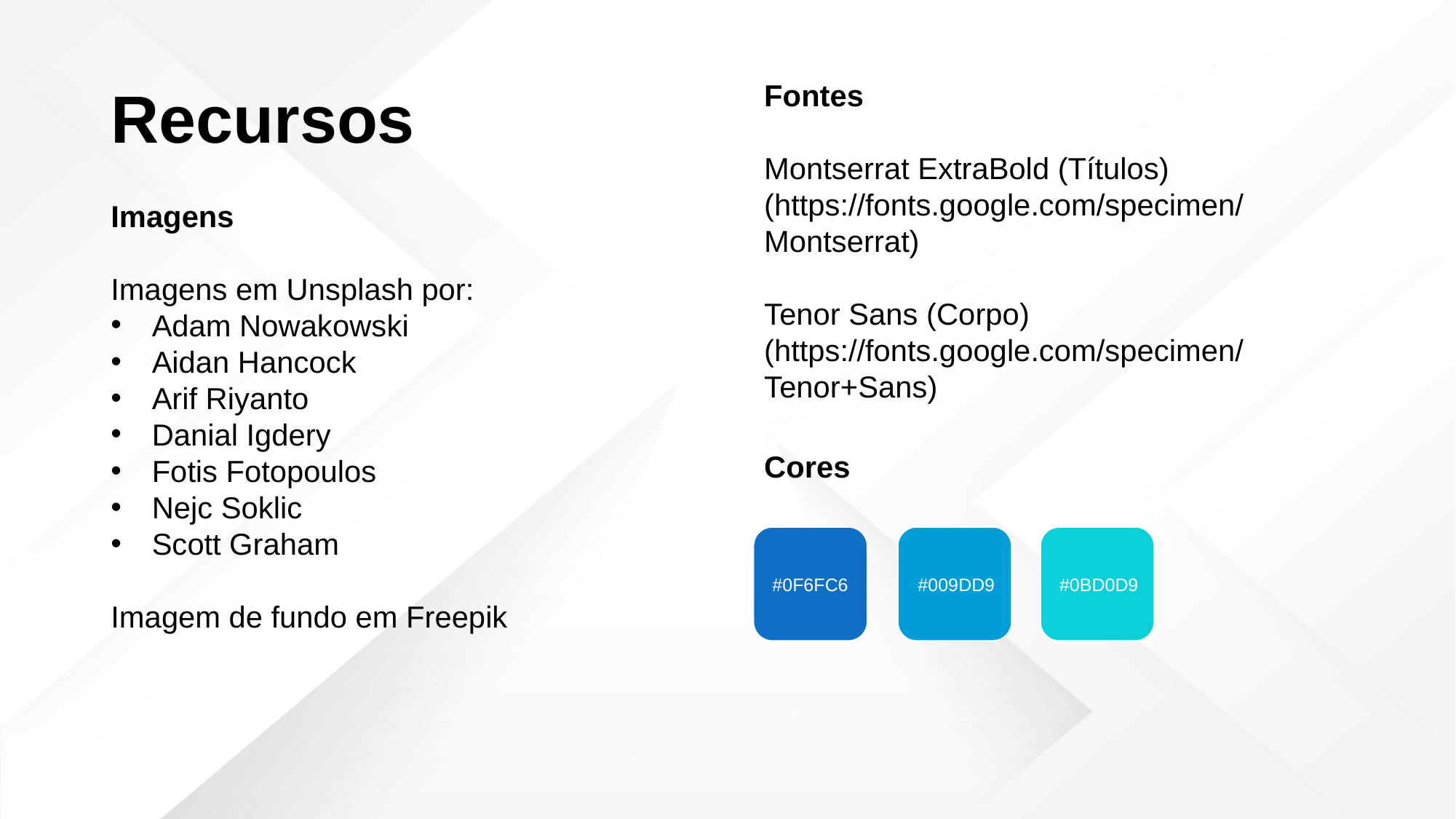

Recursos
Fontes

Montserrat ExtraBold (Títulos)
(https://fonts.google.com/specimen/Montserrat)

Tenor Sans (Corpo)
(https://fonts.google.com/specimen/Tenor+Sans)
Imagens

Imagens em Unsplash por:
Adam Nowakowski
Aidan Hancock
Arif Riyanto
Danial Igdery
Fotis Fotopoulos
Nejc Soklic
Scott Graham

Imagem de fundo em Freepik
Cores

#0F6FC6

#009DD9

#0BD0D9